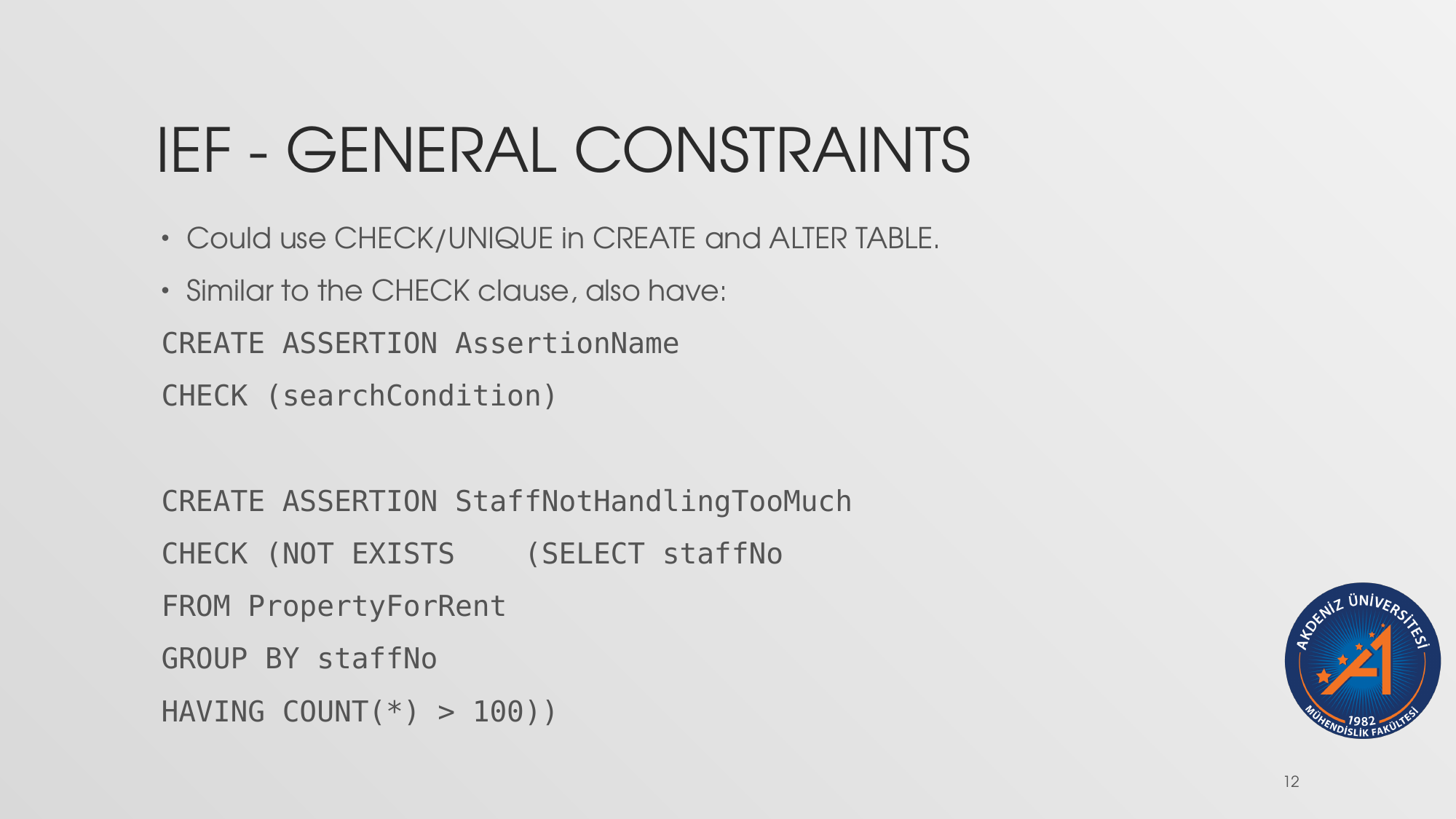

# IEF - General Constraints
Could use CHECK/UNIQUE in CREATE and ALTER TABLE.
Similar to the CHECK clause, also have:
CREATE ASSERTION AssertionName
CHECK (searchCondition)

CREATE ASSERTION StaffNotHandlingTooMuch
CHECK (NOT EXISTS    (SELECT staffNo
				FROM PropertyForRent
				GROUP BY staffNo
				HAVING COUNT(*) > 100))

12